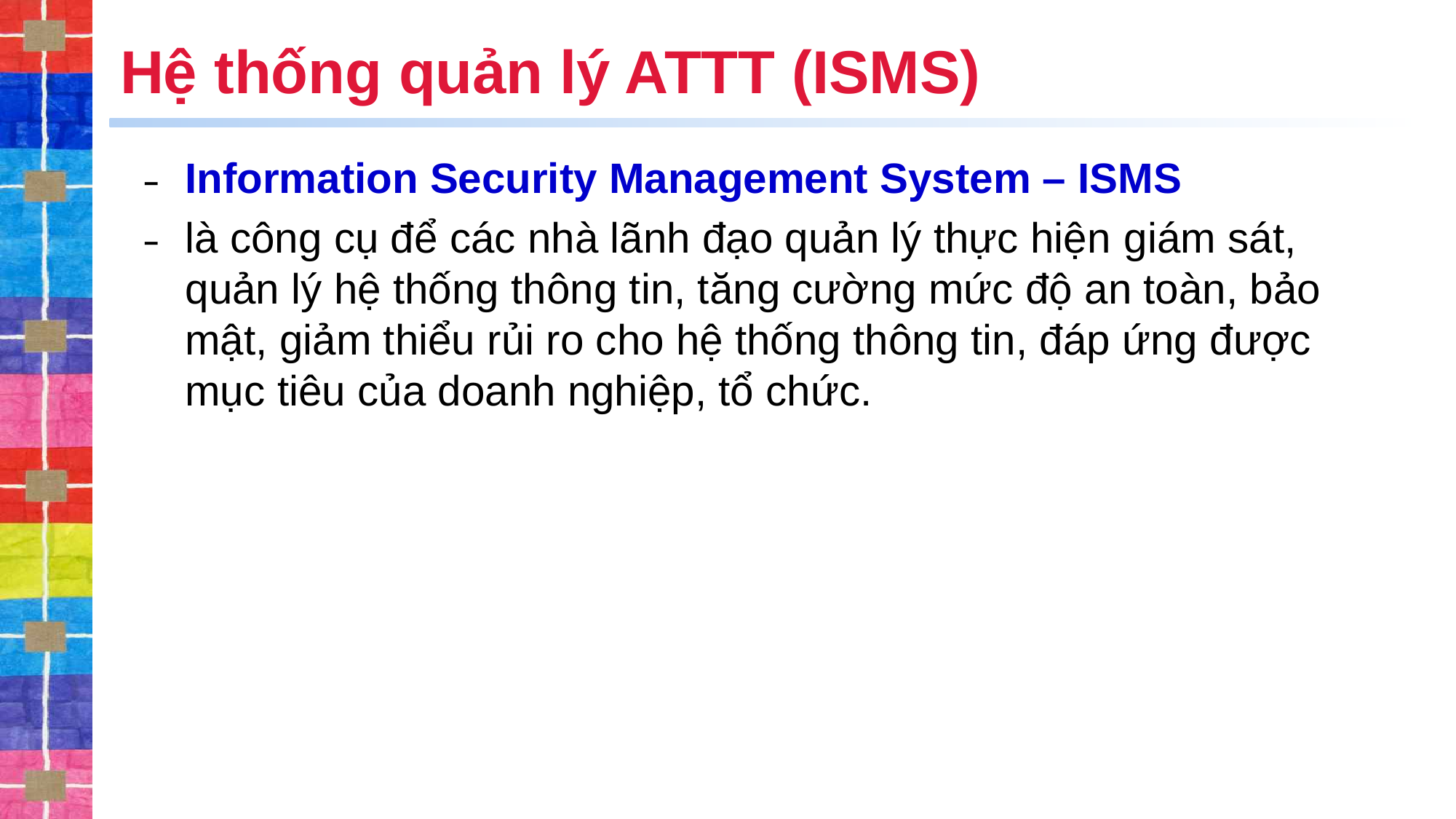

# Hệ thống quản lý ATTT (ISMS)
Information Security Management System – ISMS
là công cụ để các nhà lãnh đạo quản lý thực hiện giám sát, quản lý hệ thống thông tin, tăng cường mức độ an toàn, bảo mật, giảm thiểu rủi ro cho hệ thống thông tin, đáp ứng được mục tiêu của doanh nghiệp, tổ chức.